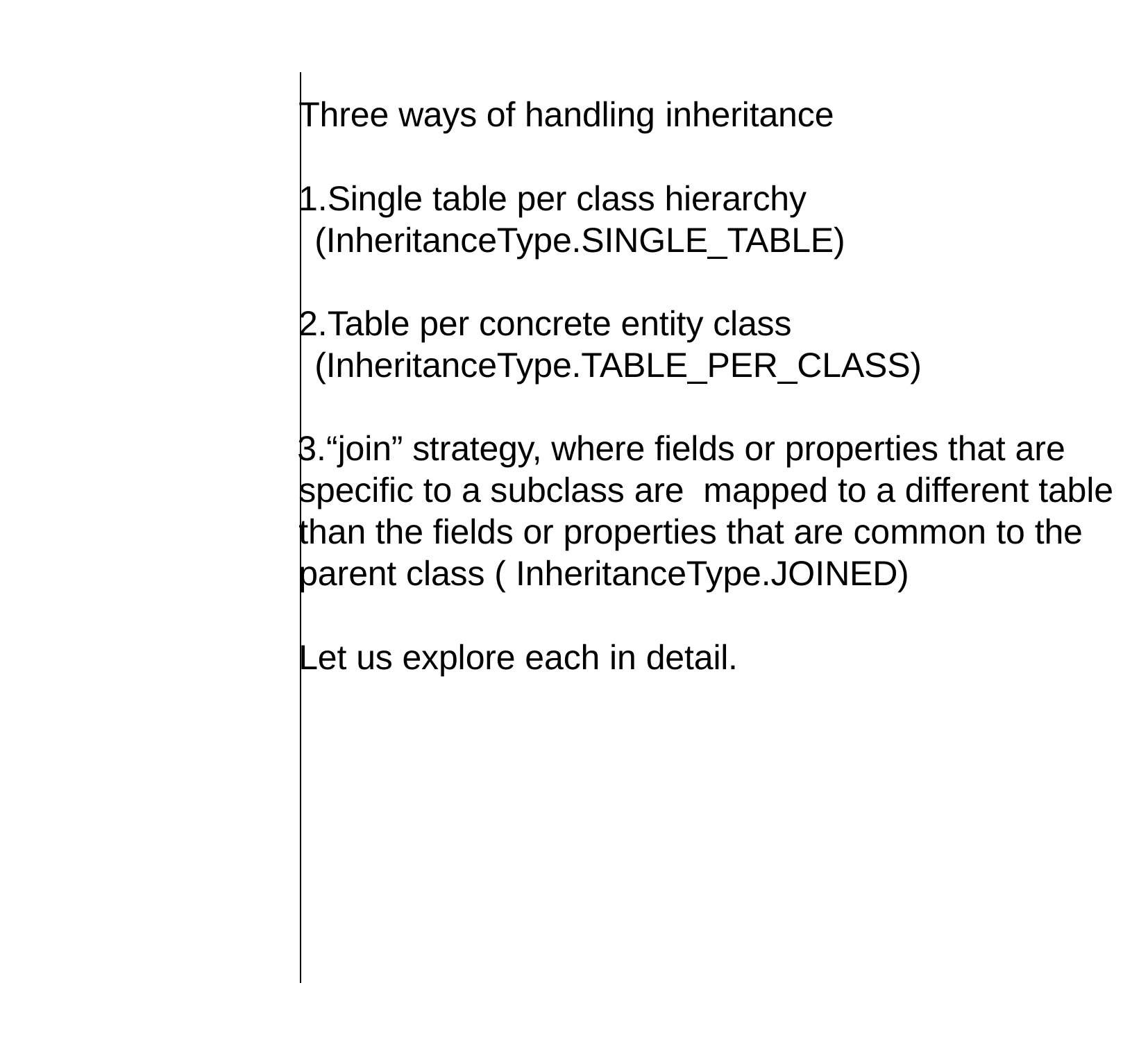

Three ways of handling inheritance

Single table per class hierarchy (InheritanceType.SINGLE_TABLE)

Table per concrete entity class (InheritanceType.TABLE_PER_CLASS)

“join” strategy, where fields or properties that are specific to a subclass are  mapped to a different table than the fields or properties that are common to the  parent class ( InheritanceType.JOINED)

Let us explore each in detail.